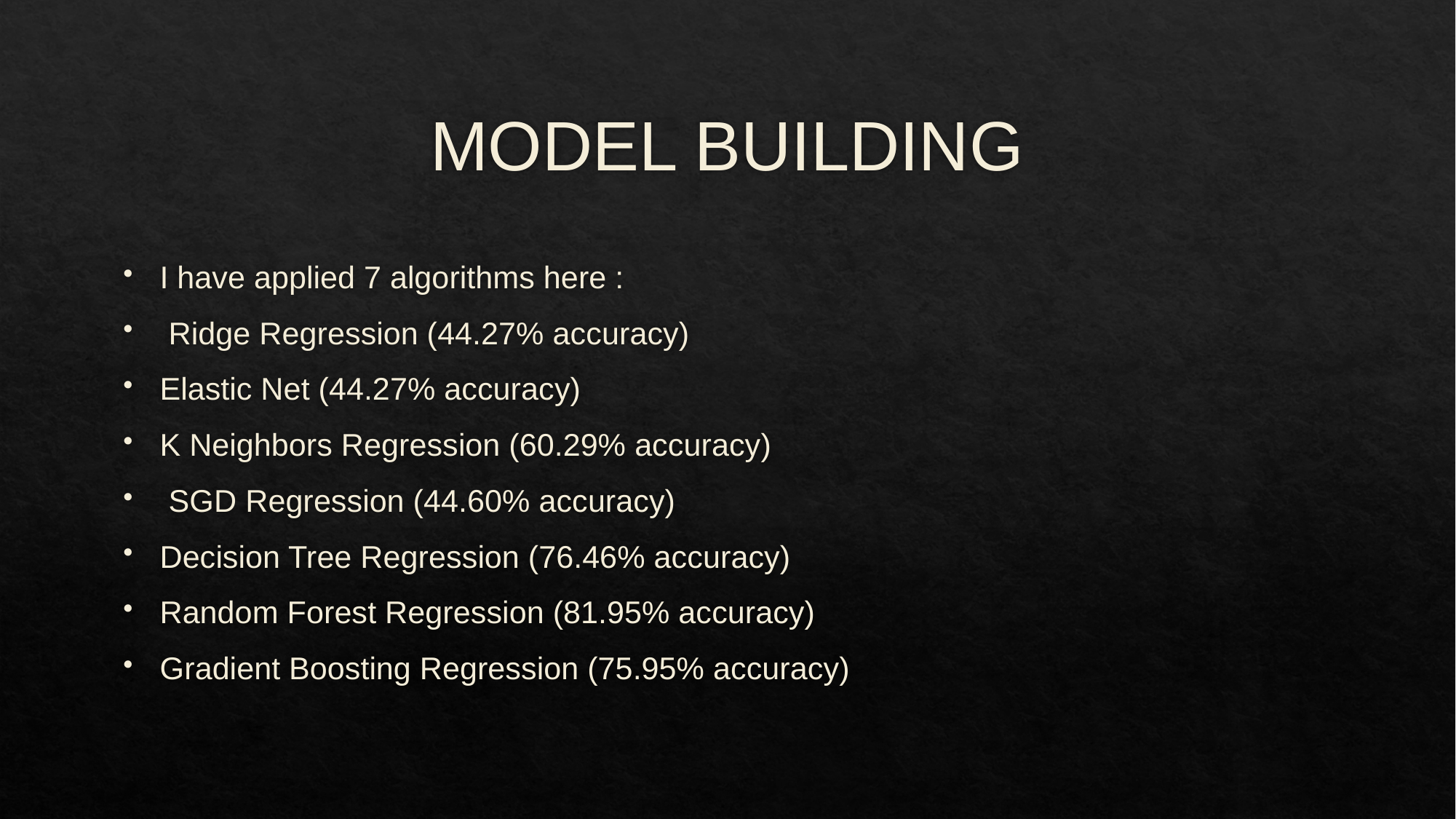

# MODEL BUILDING
I have applied 7 algorithms here :
 Ridge Regression (44.27% accuracy)
Elastic Net (44.27% accuracy)
K Neighbors Regression (60.29% accuracy)
 SGD Regression (44.60% accuracy)
Decision Tree Regression (76.46% accuracy)
Random Forest Regression (81.95% accuracy)
Gradient Boosting Regression (75.95% accuracy)